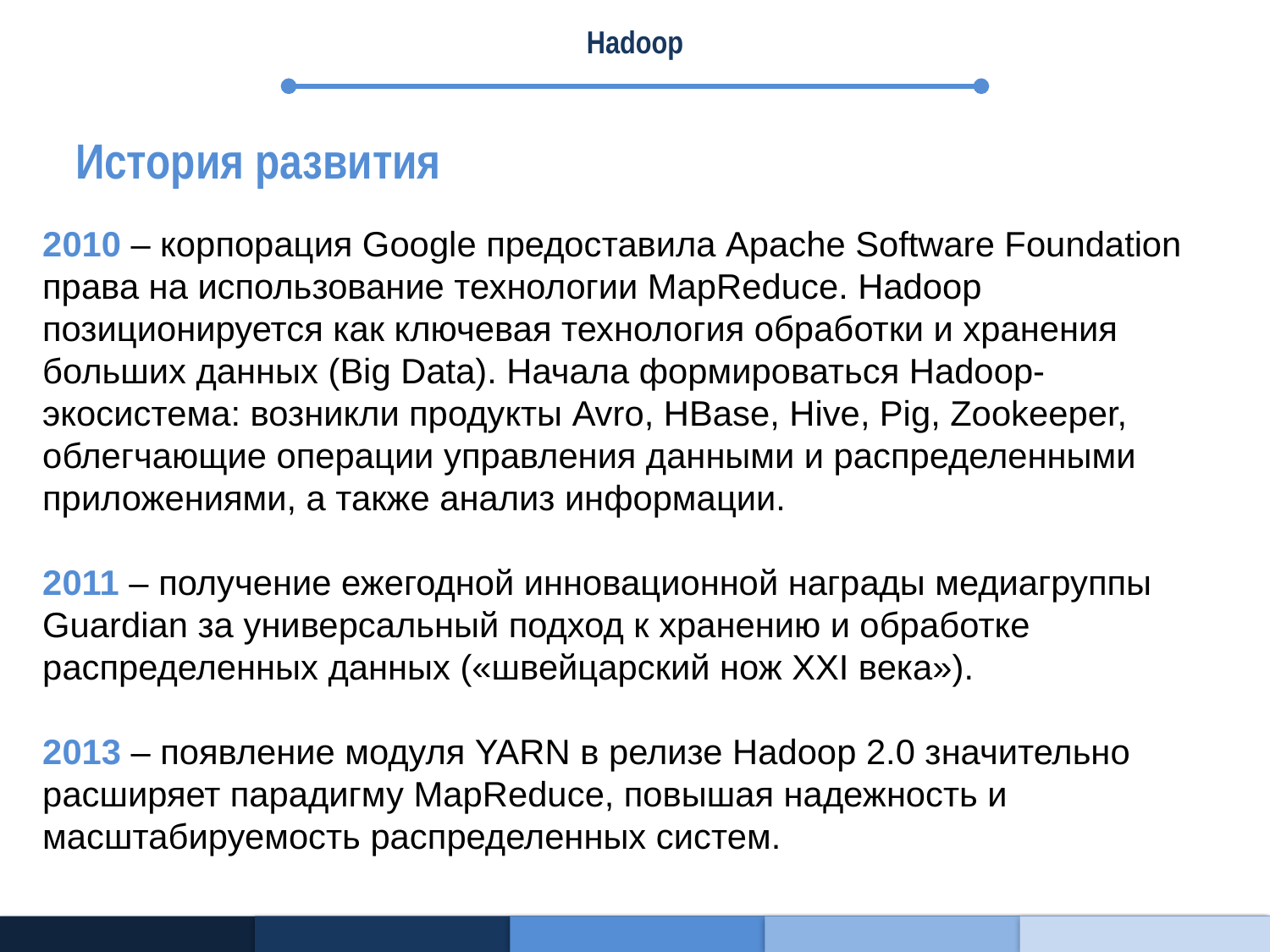

Hadoop
История развития
2010 – корпорация Google предоставила Apache Software Foundation права на использование технологии MapReduce. Hadoop позиционируется как ключевая технология обработки и хранения больших данных (Big Data). Начала формироваться Hadoop-экосистема: возникли продукты Avro, HBase, Hive, Pig, Zookeeper, облегчающие операции управления данными и распределенными приложениями, а также анализ информации.

2011 – получение ежегодной инновационной награды медиагруппы Guardian за универсальный подход к хранению и обработке распределенных данных («швейцарский нож XXI века»).

2013 – появление модуля YARN в релизе Hadoop 2.0 значительно расширяет парадигму MapReduce, повышая надежность и масштабируемость распределенных систем.